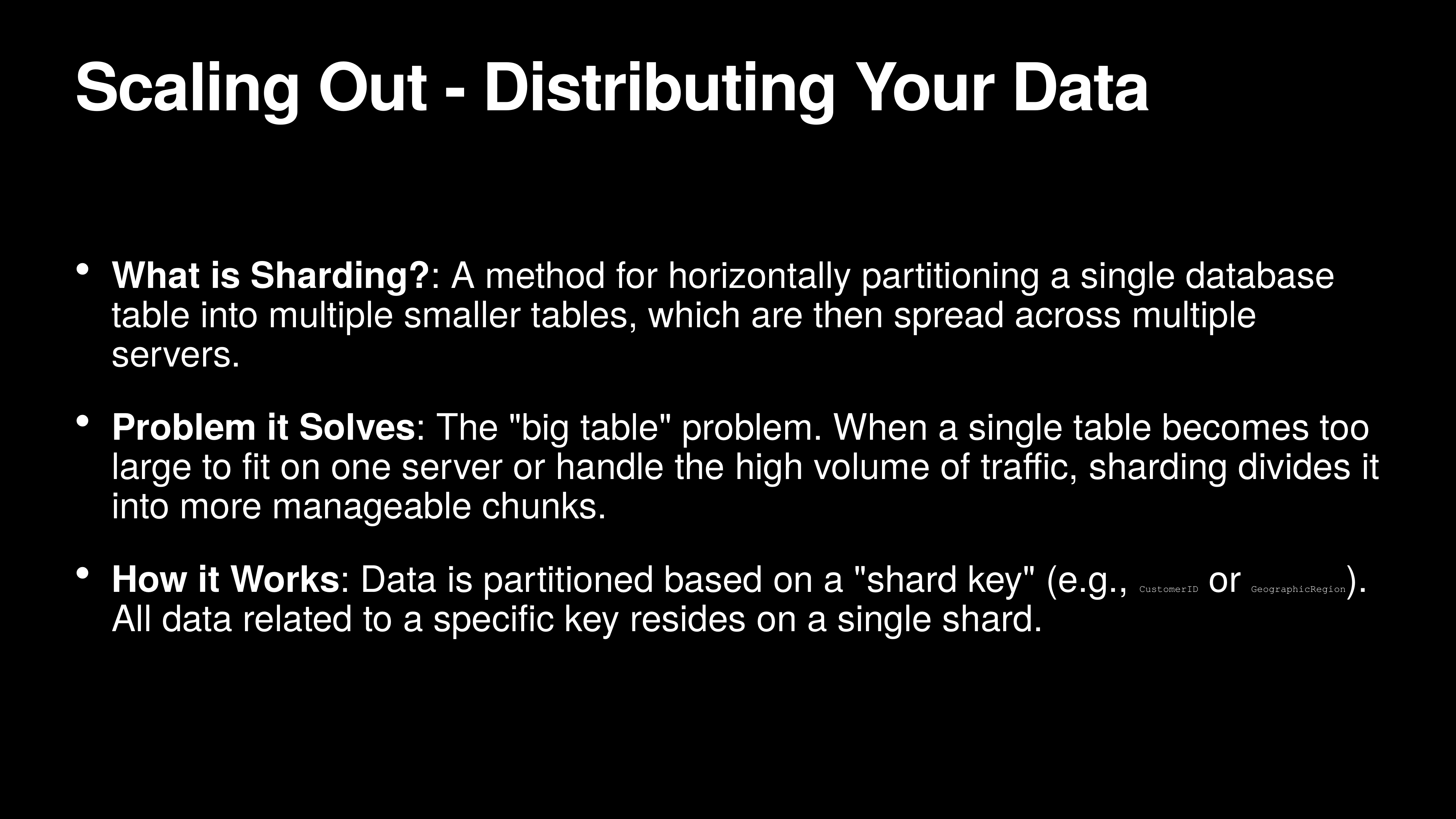

# Scaling Out - Distributing Your Data
What is Sharding?: A method for horizontally partitioning a single database table into multiple smaller tables, which are then spread across multiple servers.
Problem it Solves: The "big table" problem. When a single table becomes too large to fit on one server or handle the high volume of traffic, sharding divides it into more manageable chunks.
How it Works: Data is partitioned based on a "shard key" (e.g., CustomerID or GeographicRegion). All data related to a specific key resides on a single shard.